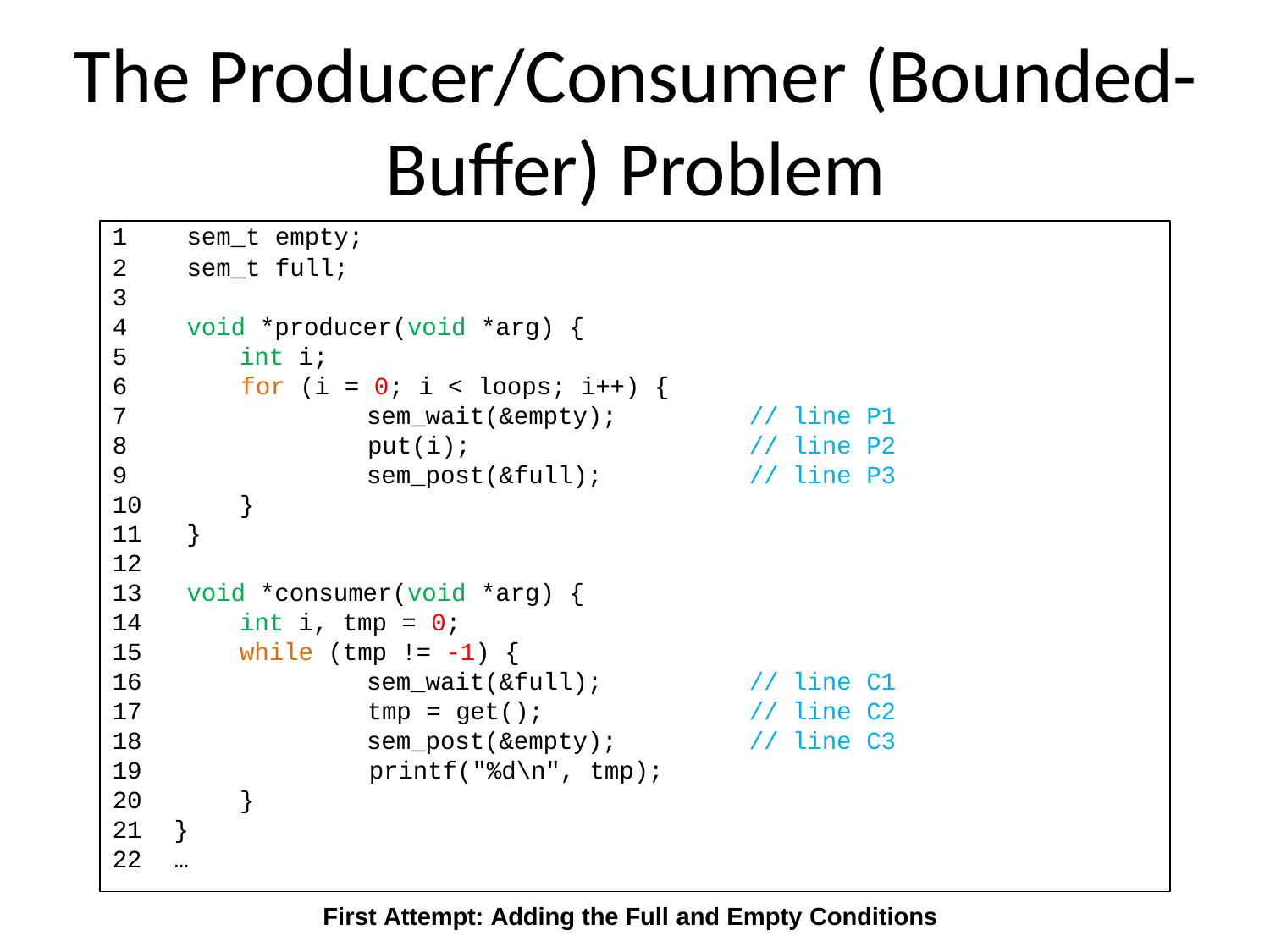

# The Producer/Consumer (Bounded-Buffer) Problem

| 1 | sem\_t empty; |  |  |  |
| --- | --- | --- | --- | --- |
| 2 | sem\_t full; |  |  |  |
| 3 |  |  |  |  |
| 4 | void \*producer(void \*arg) { |  |  |  |
| 5 | int i; |  |  |  |
| 6 | for (i = 0; i < loops; i++) { |  |  |  |
| 7 | sem\_wait(&empty); | // | line | P1 |
| 8 | put(i); | // | line | P2 |
| 9 | sem\_post(&full); | // | line | P3 |
| 10 | } |  |  |  |
| 11 | } |  |  |  |
| 12 |  |  |  |  |
| 13 | void \*consumer(void \*arg) { |  |  |  |
| 14 | int i, tmp = 0; |  |  |  |
| 15 | while (tmp != -1) { |  |  |  |
| 16 | sem\_wait(&full); | // | line | C1 |
| 17 | tmp = get(); | // | line | C2 |
| 18 | sem\_post(&empty); | // | line | C3 |
| 19 | printf("%d\n", tmp); |  |  |  |
| 20 | } |  |  |  |
| 21 | } |  |  |  |
| 22 | … |  |  |  |
First Attempt: Adding the Full and Empty Conditions